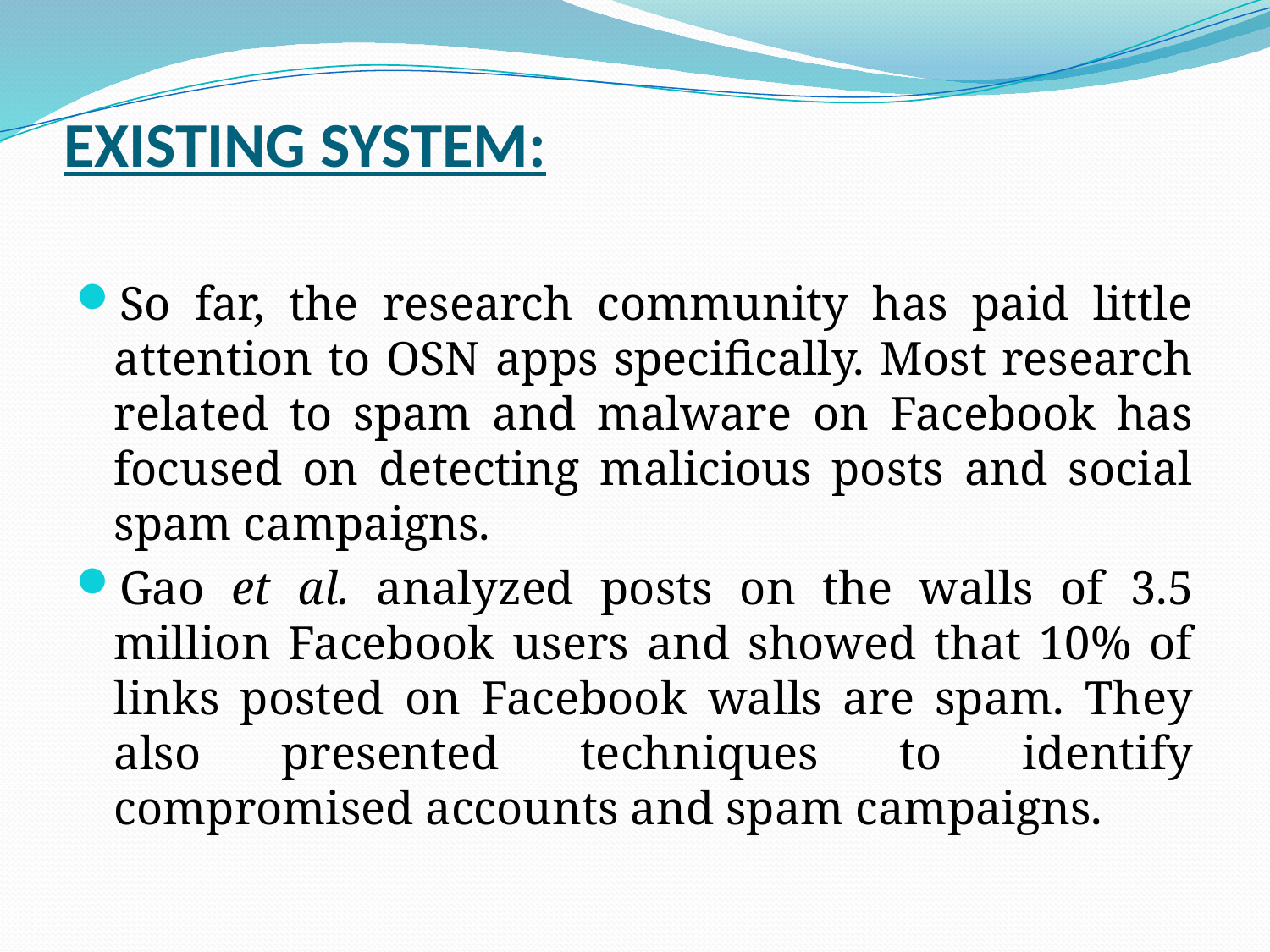

# EXISTING SYSTEM:
So far, the research community has paid little attention to OSN apps specifically. Most research related to spam and malware on Facebook has focused on detecting malicious posts and social spam campaigns.
Gao et al. analyzed posts on the walls of 3.5 million Facebook users and showed that 10% of links posted on Facebook walls are spam. They also presented techniques to identify compromised accounts and spam campaigns.